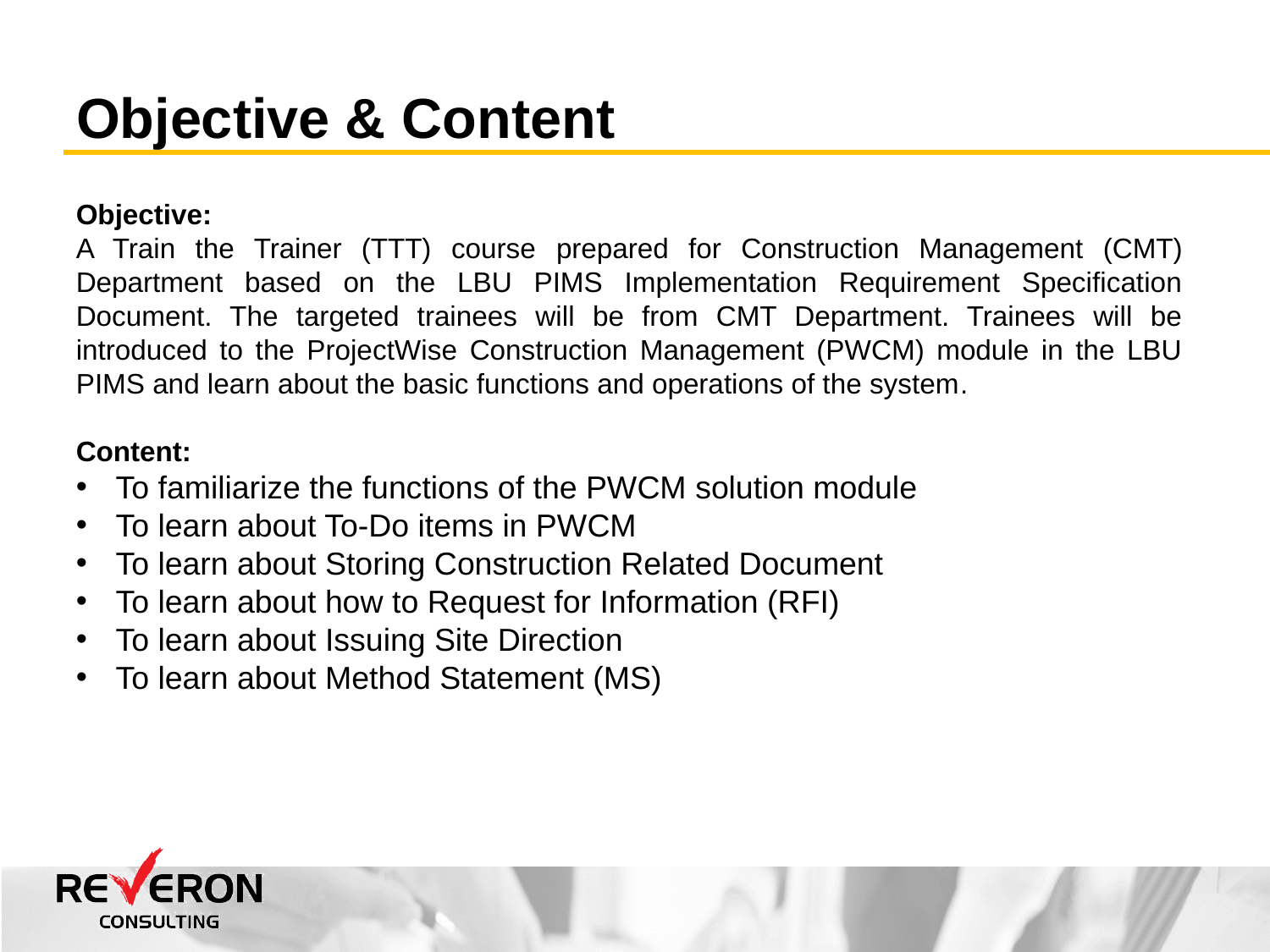

# Objective & Content
Objective:
A Train the Trainer (TTT) course prepared for Construction Management (CMT) Department based on the LBU PIMS Implementation Requirement Specification Document. The targeted trainees will be from CMT Department. Trainees will be introduced to the ProjectWise Construction Management (PWCM) module in the LBU PIMS and learn about the basic functions and operations of the system.

Content:
To familiarize the functions of the PWCM solution module
To learn about To-Do items in PWCM
To learn about Storing Construction Related Document
To learn about how to Request for Information (RFI)
To learn about Issuing Site Direction
To learn about Method Statement (MS)